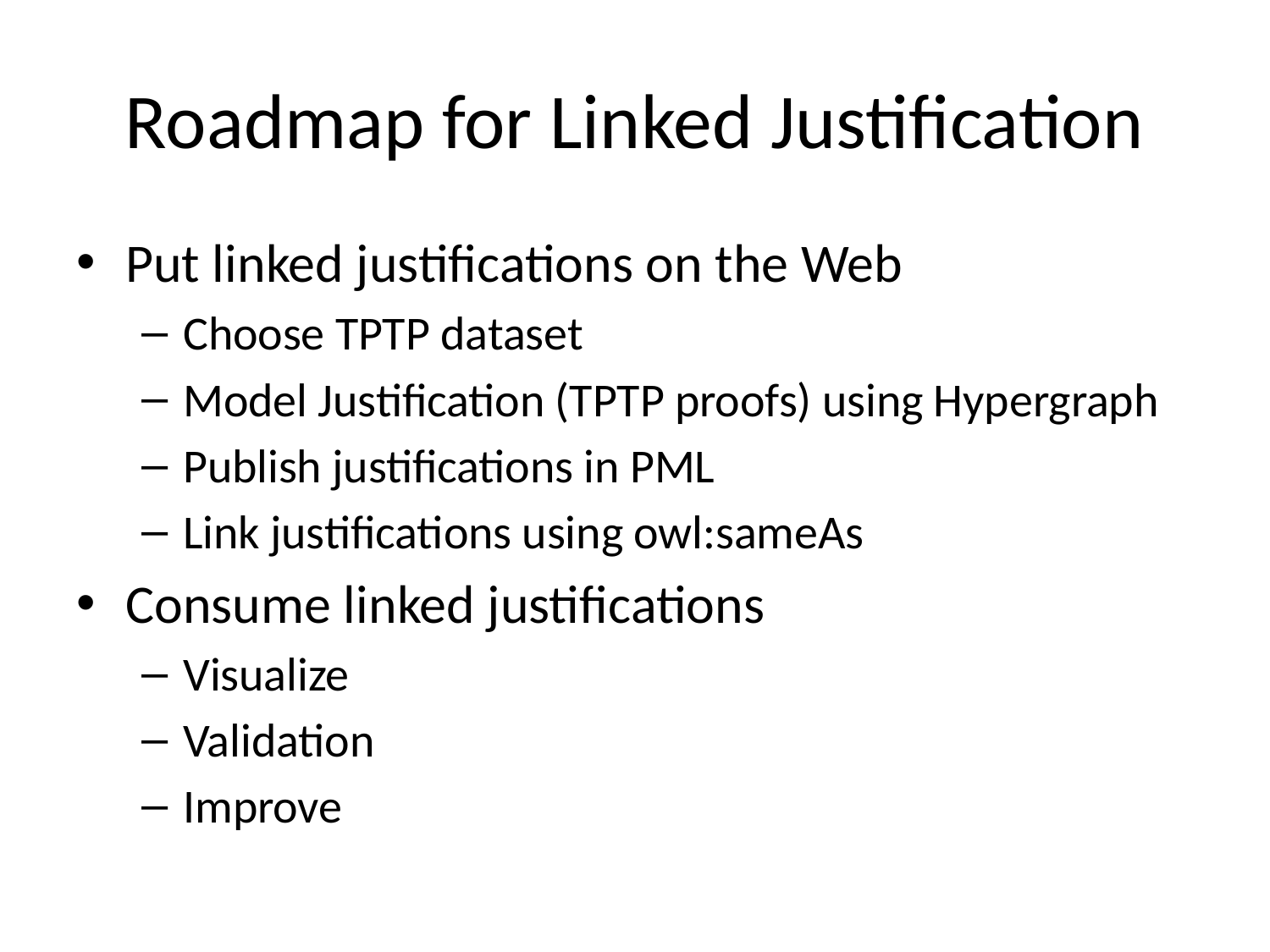

# Roadmap for Linked Justification
Put linked justifications on the Web
Choose TPTP dataset
Model Justification (TPTP proofs) using Hypergraph
Publish justifications in PML
Link justifications using owl:sameAs
Consume linked justifications
Visualize
Validation
Improve